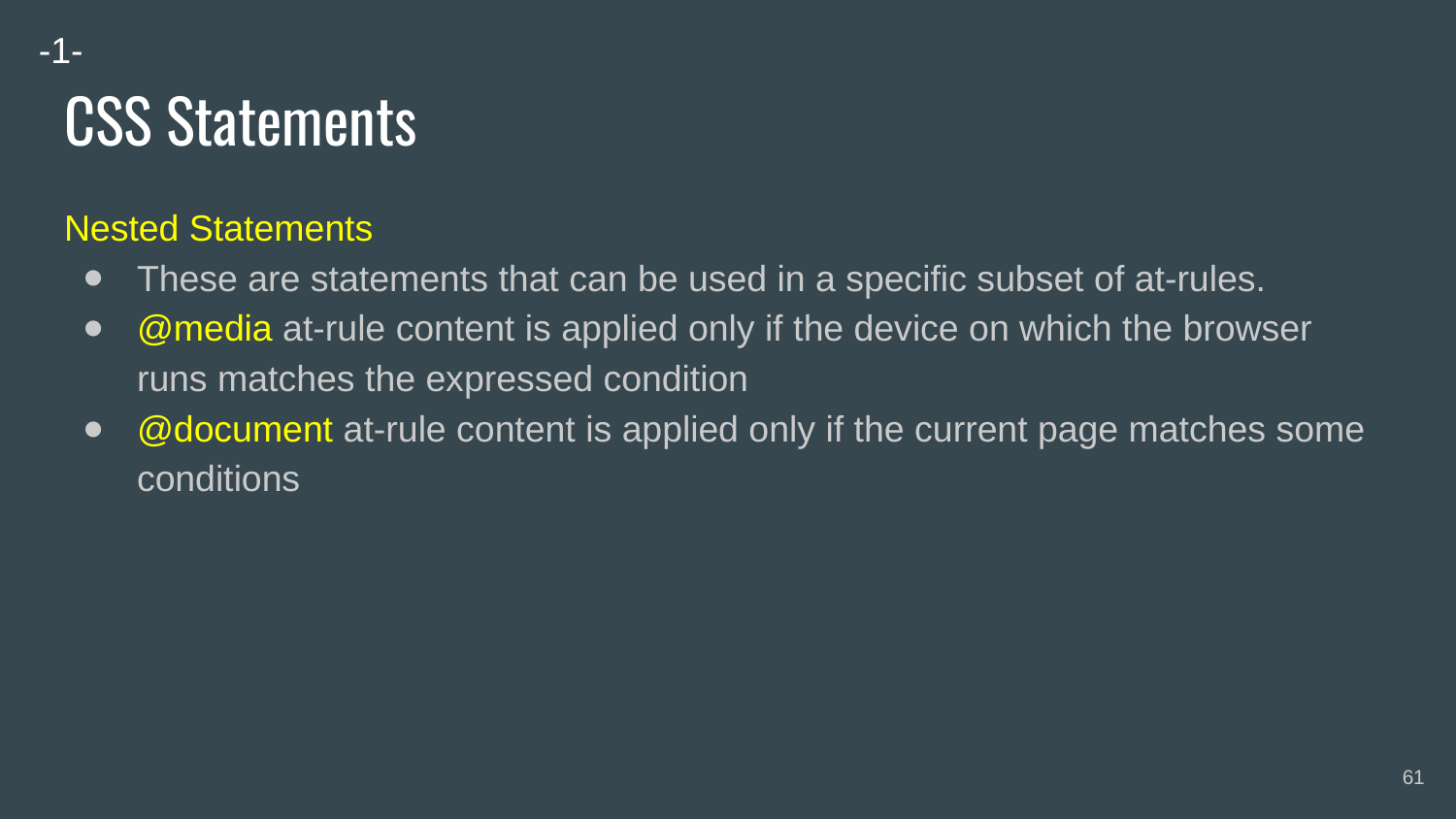

-1-
# CSS Statements
Nested Statements
These are statements that can be used in a specific subset of at-rules.
@media at-rule content is applied only if the device on which the browser runs matches the expressed condition
@document at-rule content is applied only if the current page matches some conditions

61